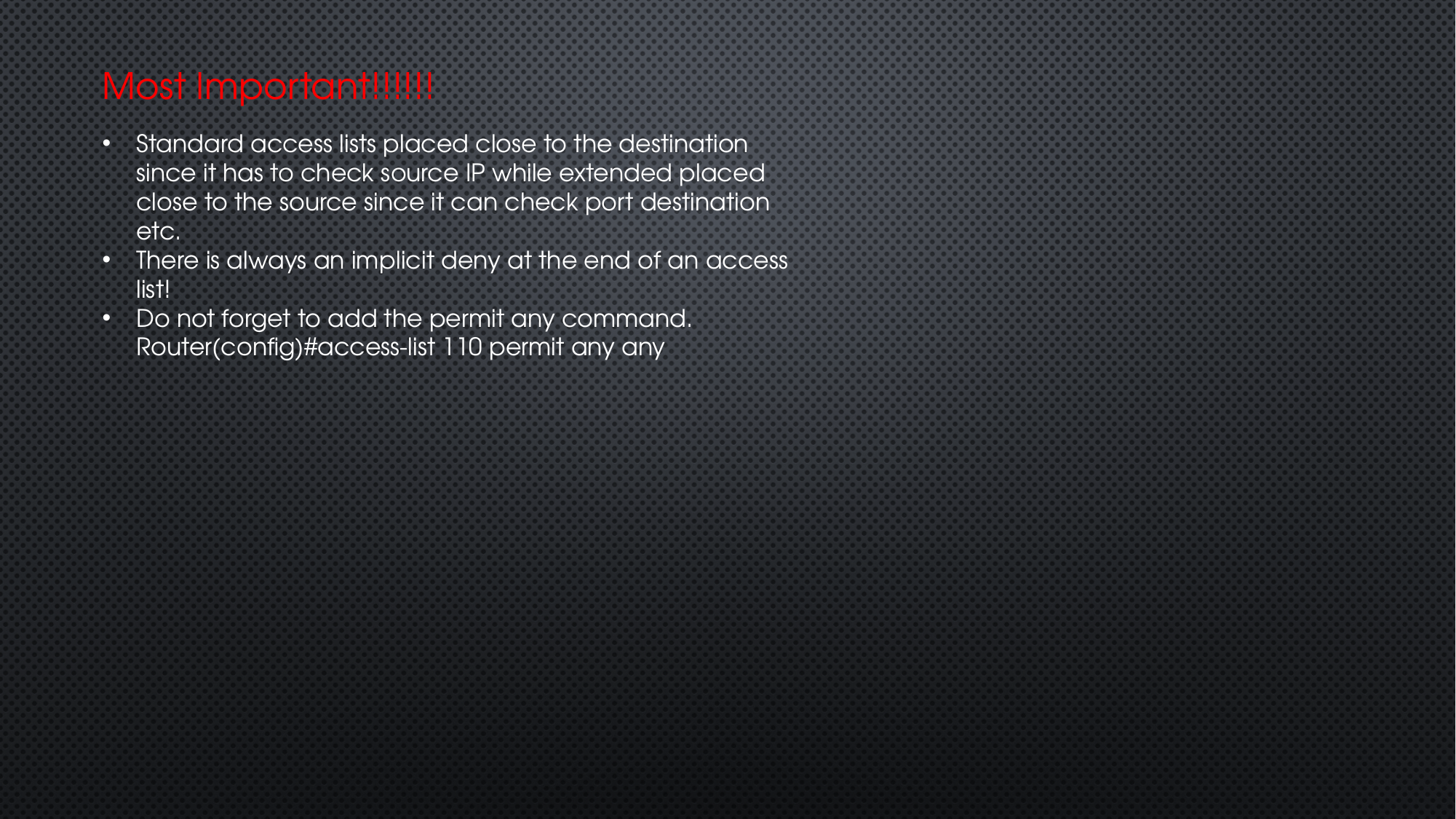

Most Important!!!!!!
Standard access lists placed close to the destination since it has to check source IP while extended placed close to the source since it can check port destination etc.
There is always an implicit deny at the end of an access list!
Do not forget to add the permit any command. Router(config)#access-list 110 permit any any